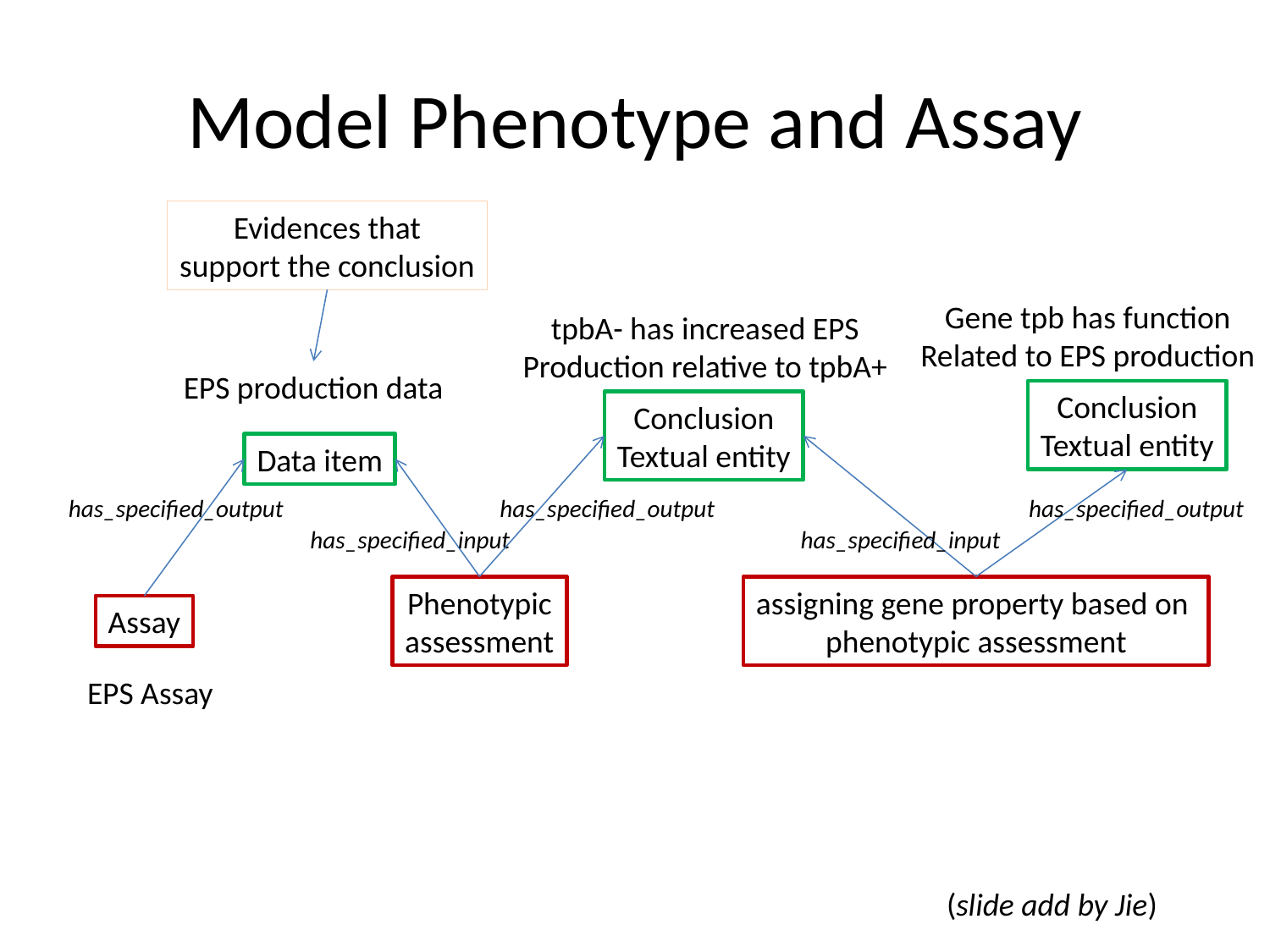

# Model Phenotype and Assay
Evidences that
support the conclusion
Gene tpb has function
Related to EPS production
tpbA- has increased EPS
Production relative to tpbA+
EPS production data
Conclusion
Textual entity
Conclusion
Textual entity
Data item
has_specified_output
has_specified_output
has_specified_output
has_specified_input
has_specified_input
Phenotypic
assessment
assigning gene property based on
phenotypic assessment
Assay
EPS Assay
(slide add by Jie)